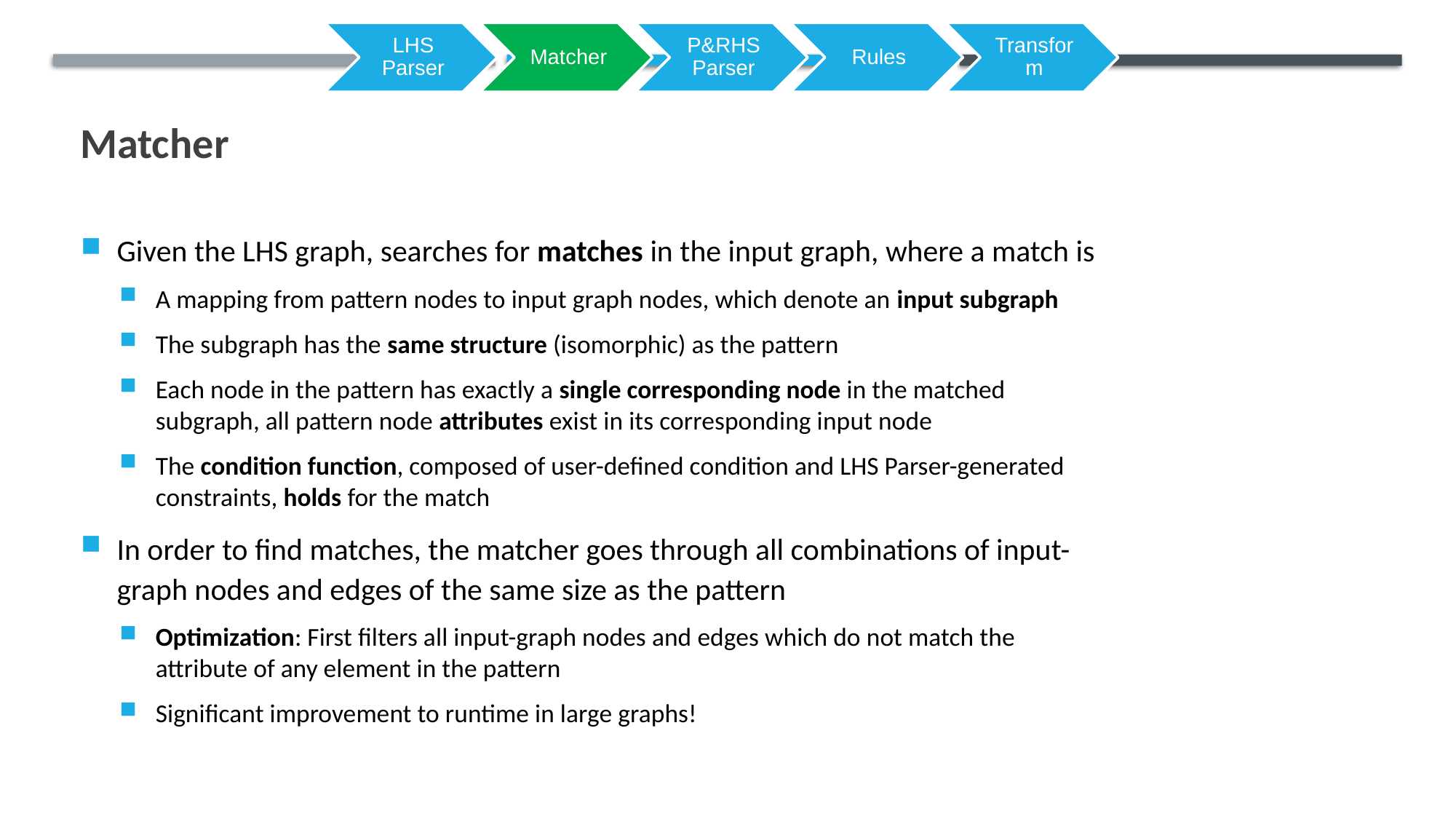

LHS Parser
Matcher
P&RHS Parser
Rules
Transform
# Matcher
Given the LHS graph, searches for matches in the input graph, where a match is
A mapping from pattern nodes to input graph nodes, which denote an input subgraph
The subgraph has the same structure (isomorphic) as the pattern
Each node in the pattern has exactly a single corresponding node in the matched subgraph, all pattern node attributes exist in its corresponding input node
The condition function, composed of user-defined condition and LHS Parser-generated constraints, holds for the match
In order to find matches, the matcher goes through all combinations of input-graph nodes and edges of the same size as the pattern
Optimization: First filters all input-graph nodes and edges which do not match the attribute of any element in the pattern
Significant improvement to runtime in large graphs!